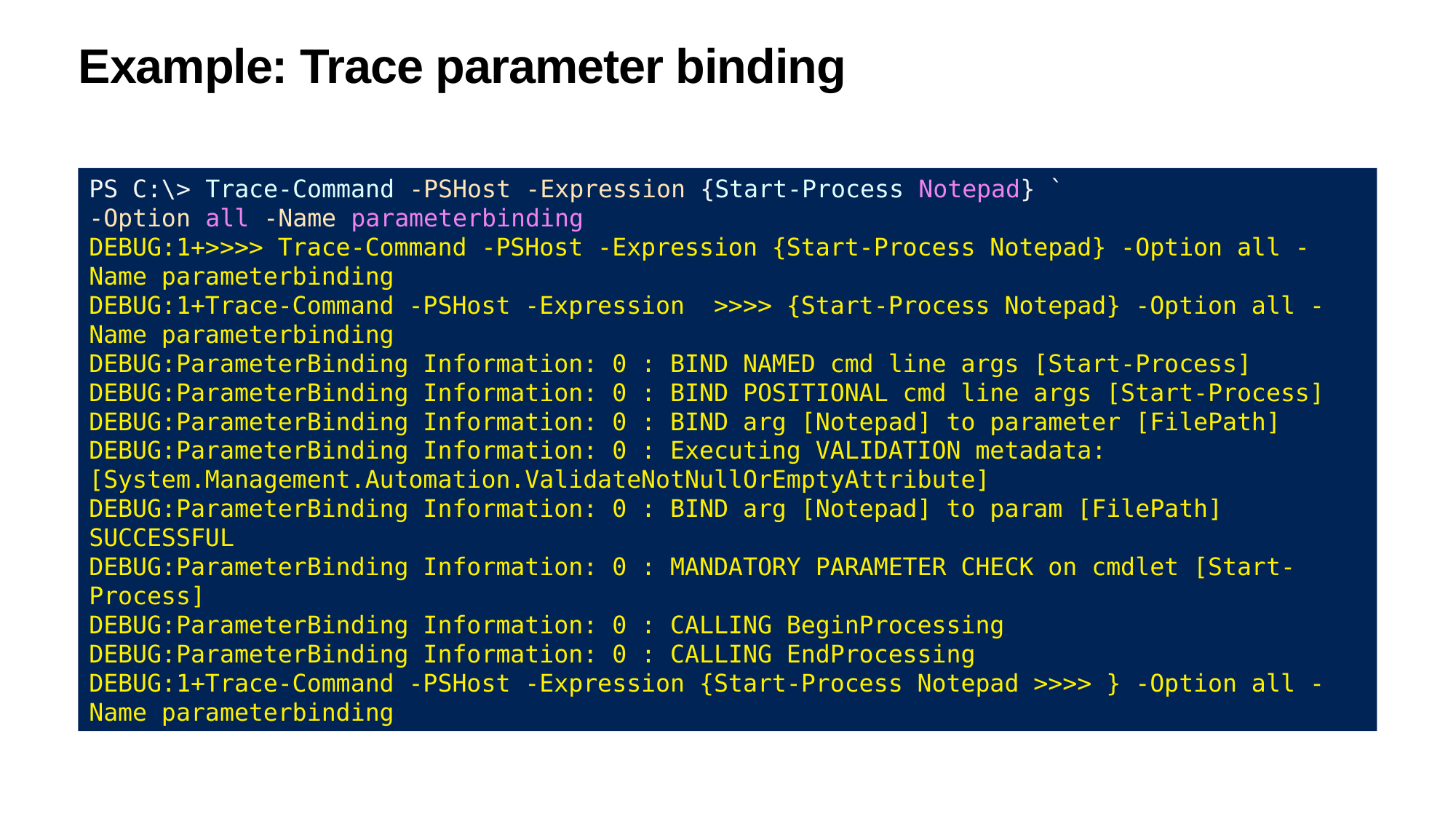

# Example: Trace parameter binding
PS C:\> Trace-Command -PSHost -Expression {Start-Process Notepad} `
-Option all -Name parameterbinding
DEBUG:1+>>>> Trace-Command -PSHost -Expression {Start-Process Notepad} -Option all -Name parameterbinding
DEBUG:1+Trace-Command -PSHost -Expression  >>>> {Start-Process Notepad} -Option all -Name parameterbinding
DEBUG:ParameterBinding Information: 0 : BIND NAMED cmd line args [Start-Process]
DEBUG:ParameterBinding Information: 0 : BIND POSITIONAL cmd line args [Start-Process]
DEBUG:ParameterBinding Information: 0 : BIND arg [Notepad] to parameter [FilePath]
DEBUG:ParameterBinding Information: 0 : Executing VALIDATION metadata:
[System.Management.Automation.ValidateNotNullOrEmptyAttribute]
DEBUG:ParameterBinding Information: 0 : BIND arg [Notepad] to param [FilePath] SUCCESSFUL
DEBUG:ParameterBinding Information: 0 : MANDATORY PARAMETER CHECK on cmdlet [Start-Process]
DEBUG:ParameterBinding Information: 0 : CALLING BeginProcessing
DEBUG:ParameterBinding Information: 0 : CALLING EndProcessing
DEBUG:1+Trace-Command -PSHost -Expression {Start-Process Notepad >>>> } -Option all -Name parameterbinding